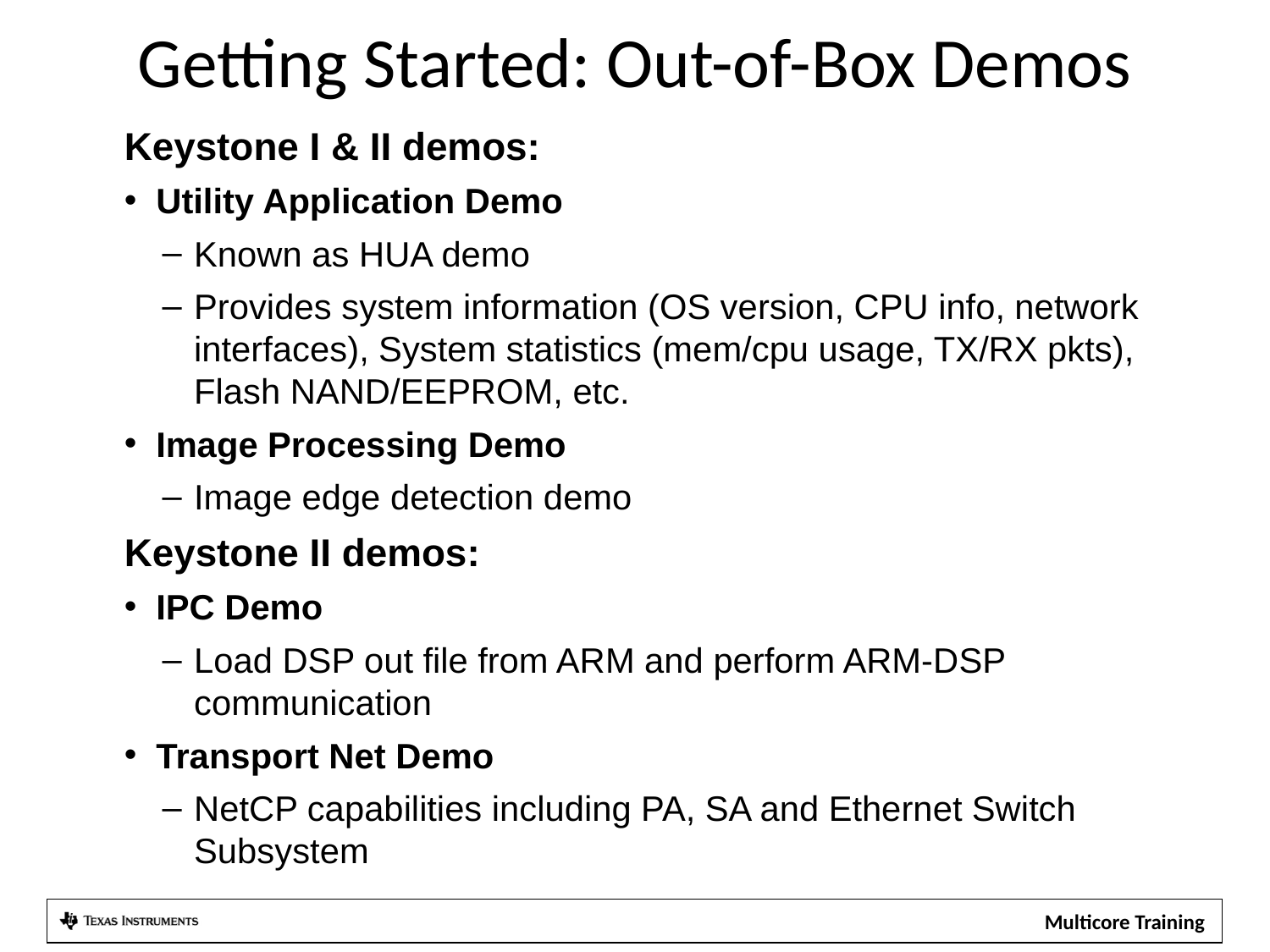

Getting Started: Out-of-Box Demos
Keystone I & II demos:
Utility Application Demo
Known as HUA demo
Provides system information (OS version, CPU info, network interfaces), System statistics (mem/cpu usage, TX/RX pkts), Flash NAND/EEPROM, etc.
Image Processing Demo
Image edge detection demo
Keystone II demos:
IPC Demo
Load DSP out file from ARM and perform ARM-DSP communication
Transport Net Demo
NetCP capabilities including PA, SA and Ethernet Switch Subsystem